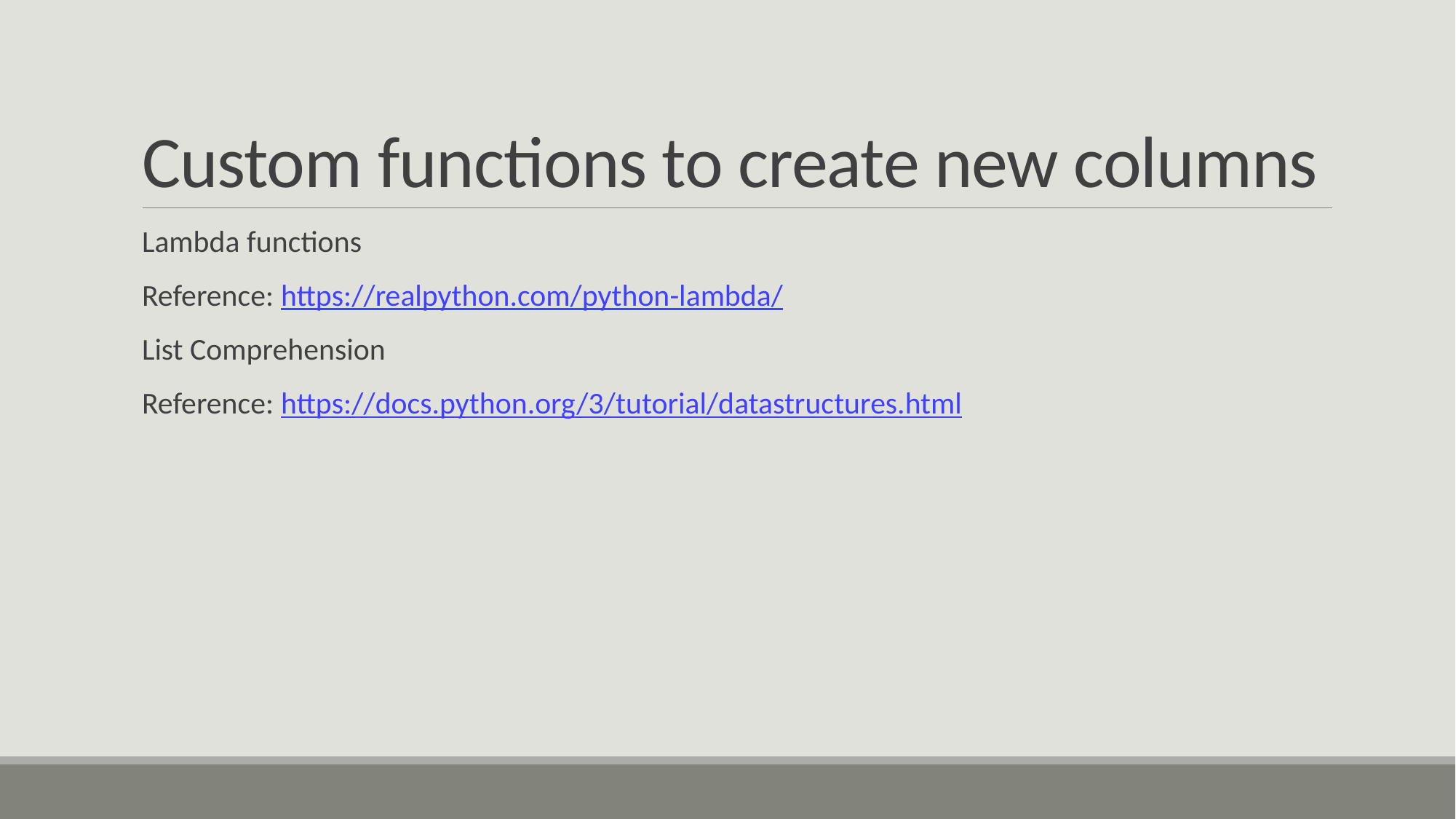

# Custom functions to create new columns
Lambda functions
Reference: https://realpython.com/python-lambda/
List Comprehension
Reference: https://docs.python.org/3/tutorial/datastructures.html